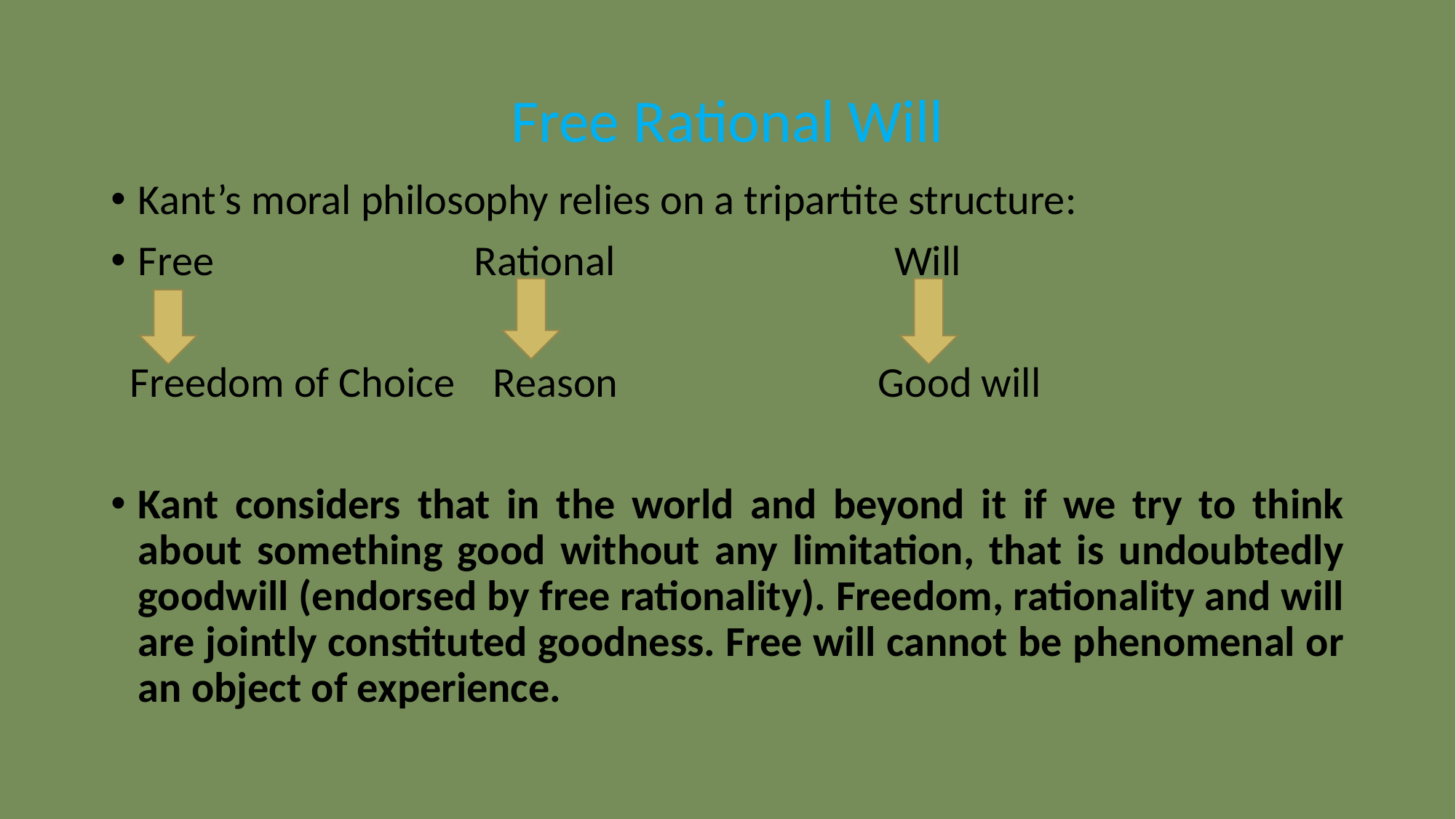

# Free Rational Will
Kant’s moral philosophy relies on a tripartite structure:
Free                           Rational                             Will

  Freedom of Choice    Reason                           Good will

Kant considers that in the world and beyond it if we try to think about something good without any limitation, that is undoubtedly goodwill (endorsed by free rationality). Freedom, rationality and will are jointly constituted goodness. Free will cannot be phenomenal or an object of experience.